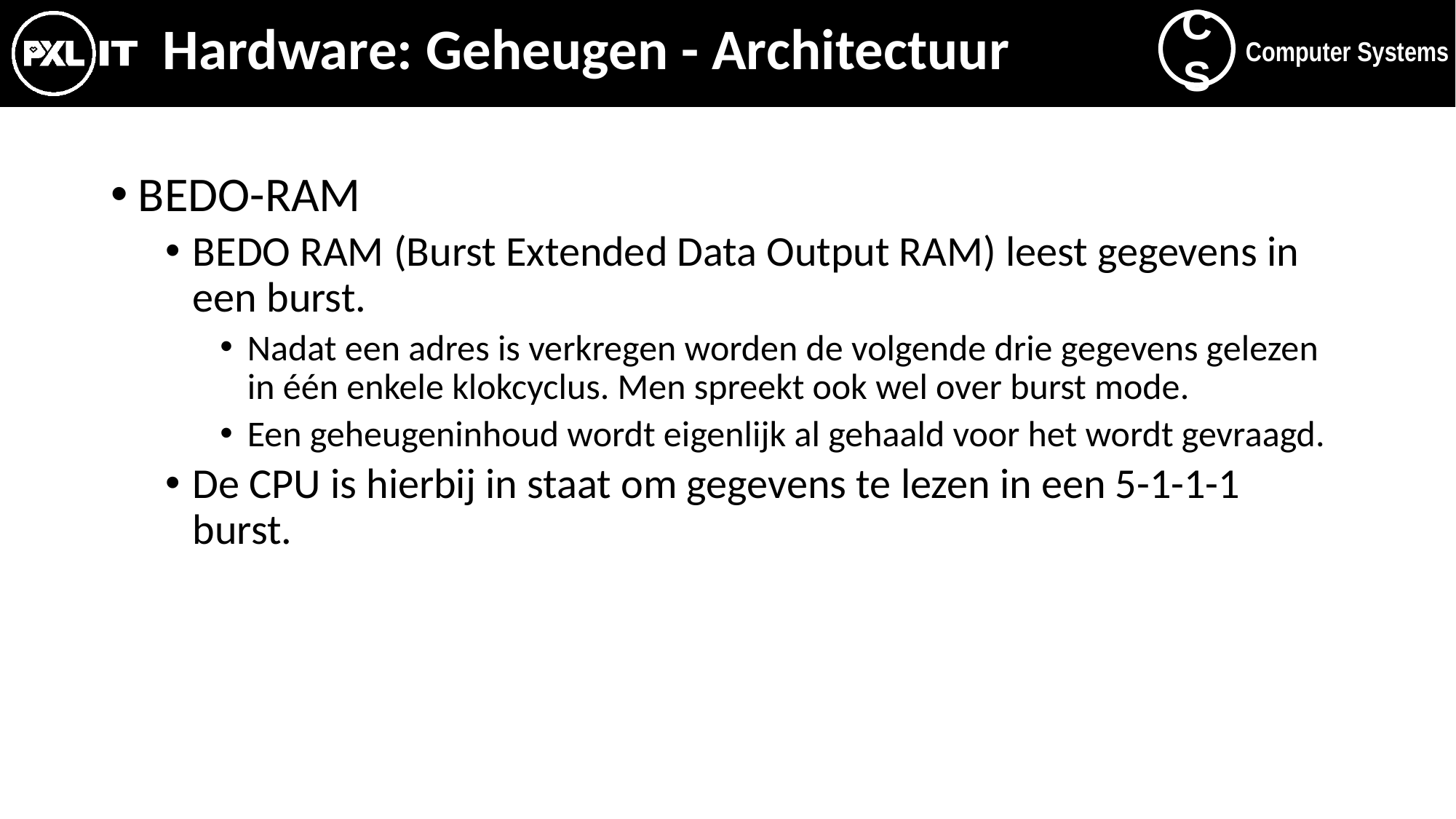

# Hardware: Geheugen - Architectuur
BEDO-RAM
BEDO RAM (Burst Extended Data Output RAM) leest gegevens in een burst.
Nadat een adres is verkregen worden de volgende drie gegevens gelezen in één enkele klokcyclus. Men spreekt ook wel over burst mode.
Een geheugeninhoud wordt eigenlijk al gehaald voor het wordt gevraagd.
De CPU is hierbij in staat om gegevens te lezen in een 5-1-1-1 burst.